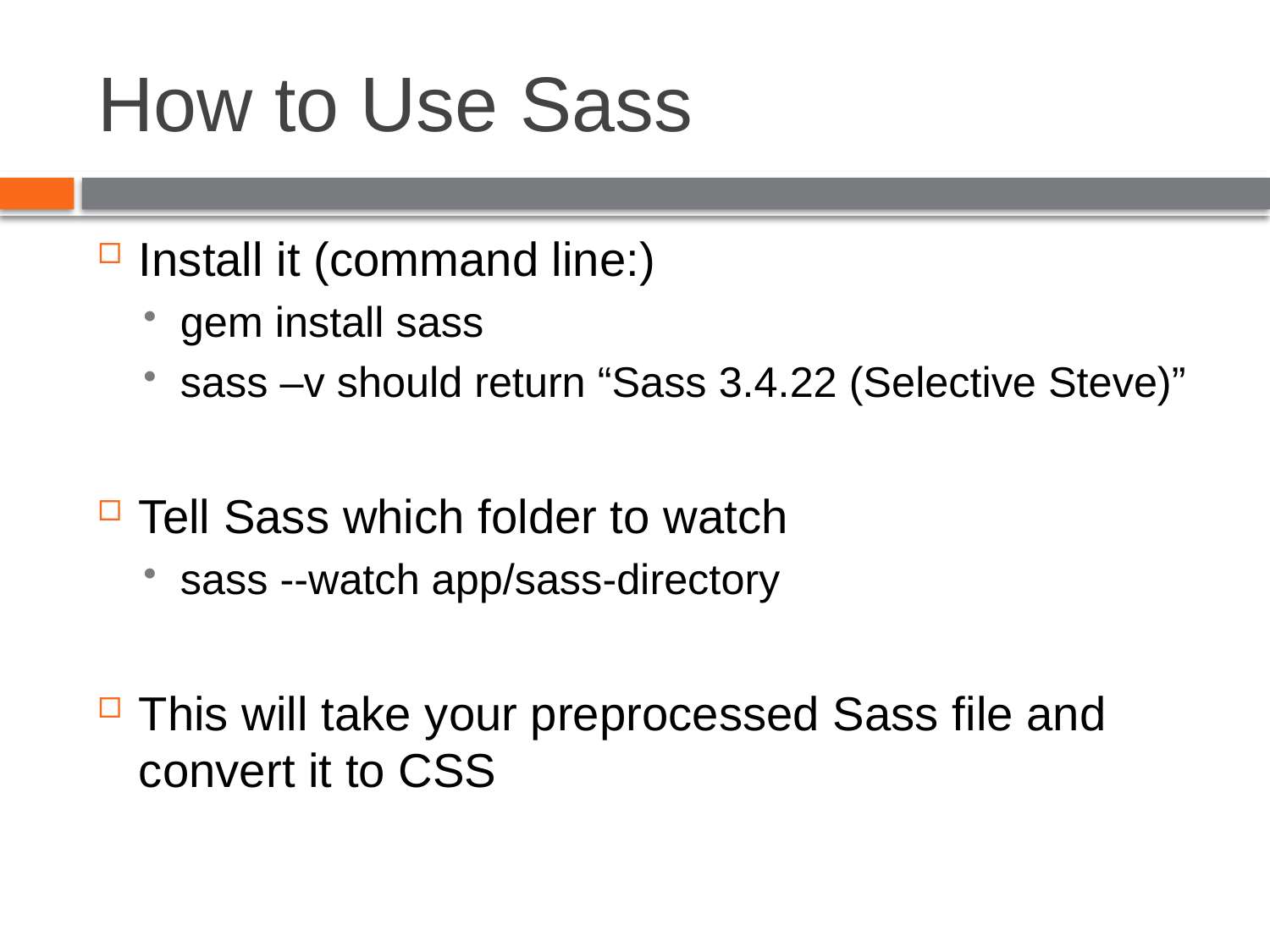

# How to Use Sass
Install it (command line:)
gem install sass
sass –v should return “Sass 3.4.22 (Selective Steve)”

Tell Sass which folder to watch
sass --watch app/sass-directory

This will take your preprocessed Sass file and convert it to CSS